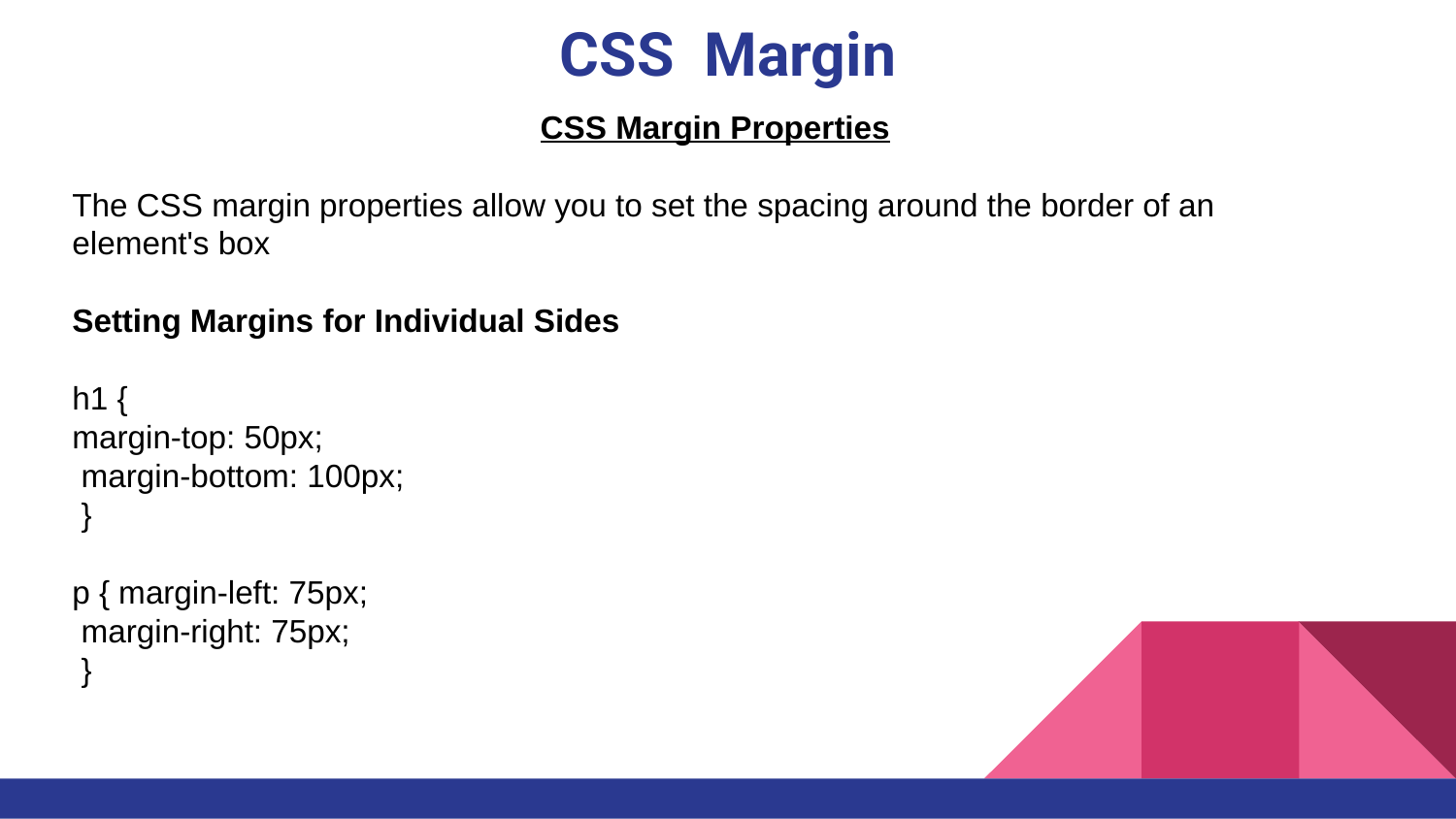

# CSS  Margin
CSS Margin Properties

The CSS margin properties allow you to set the spacing around the border of an element's box

Setting Margins for Individual Sides

h1 {
margin-top: 50px;
 margin-bottom: 100px;
 }

p { margin-left: 75px;
 margin-right: 75px;
 }